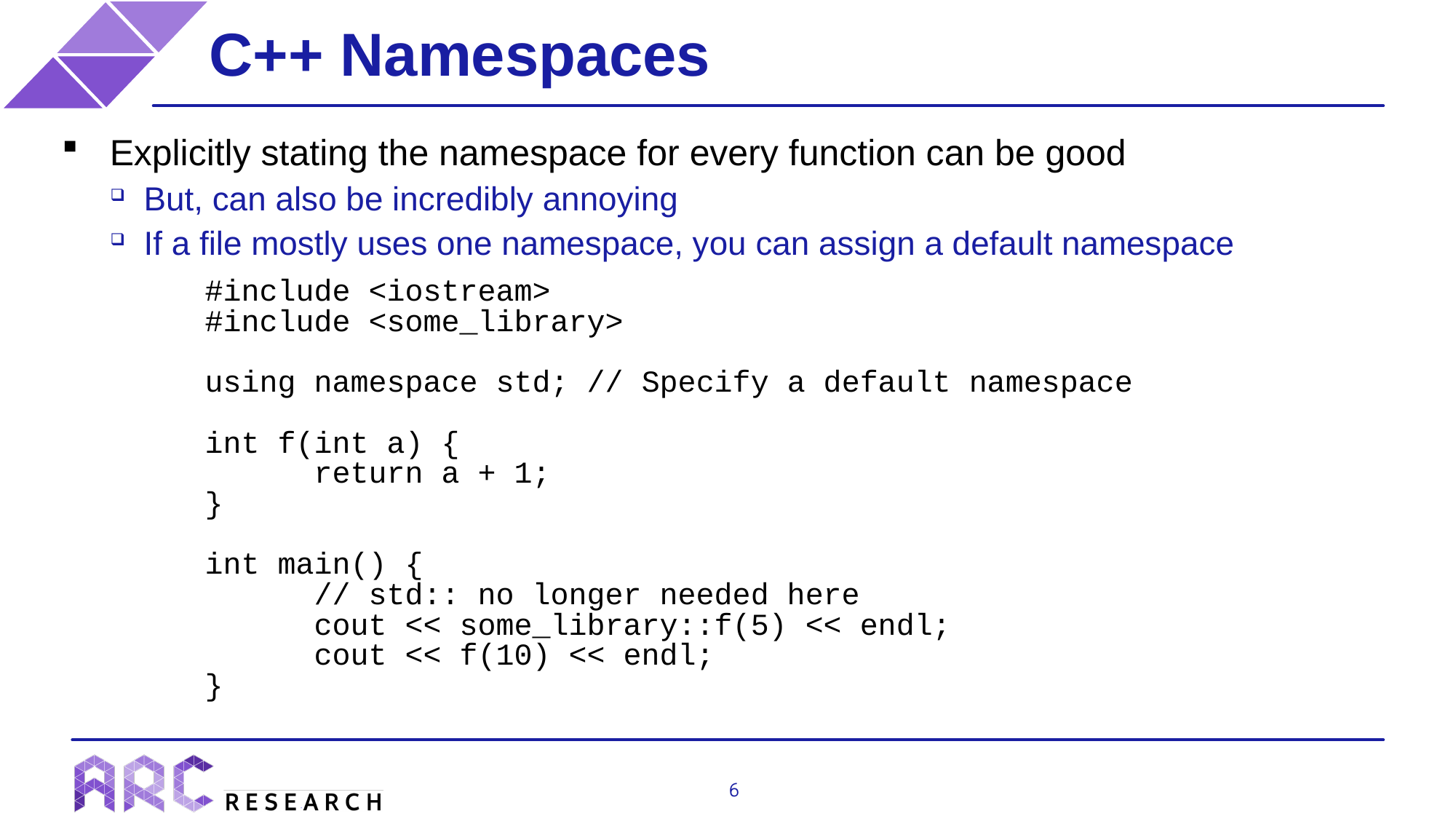

C++ Namespaces
Explicitly stating the namespace for every function can be good
But, can also be incredibly annoying
If a file mostly uses one namespace, you can assign a default namespace

#include <iostream>
#include <some_library>

using namespace std; // Specify a default namespace

int f(int a) {
	return a + 1;
}

int main() {
	// std:: no longer needed here
	cout << some_library::f(5) << endl;
	cout << f(10) << endl;
}
6